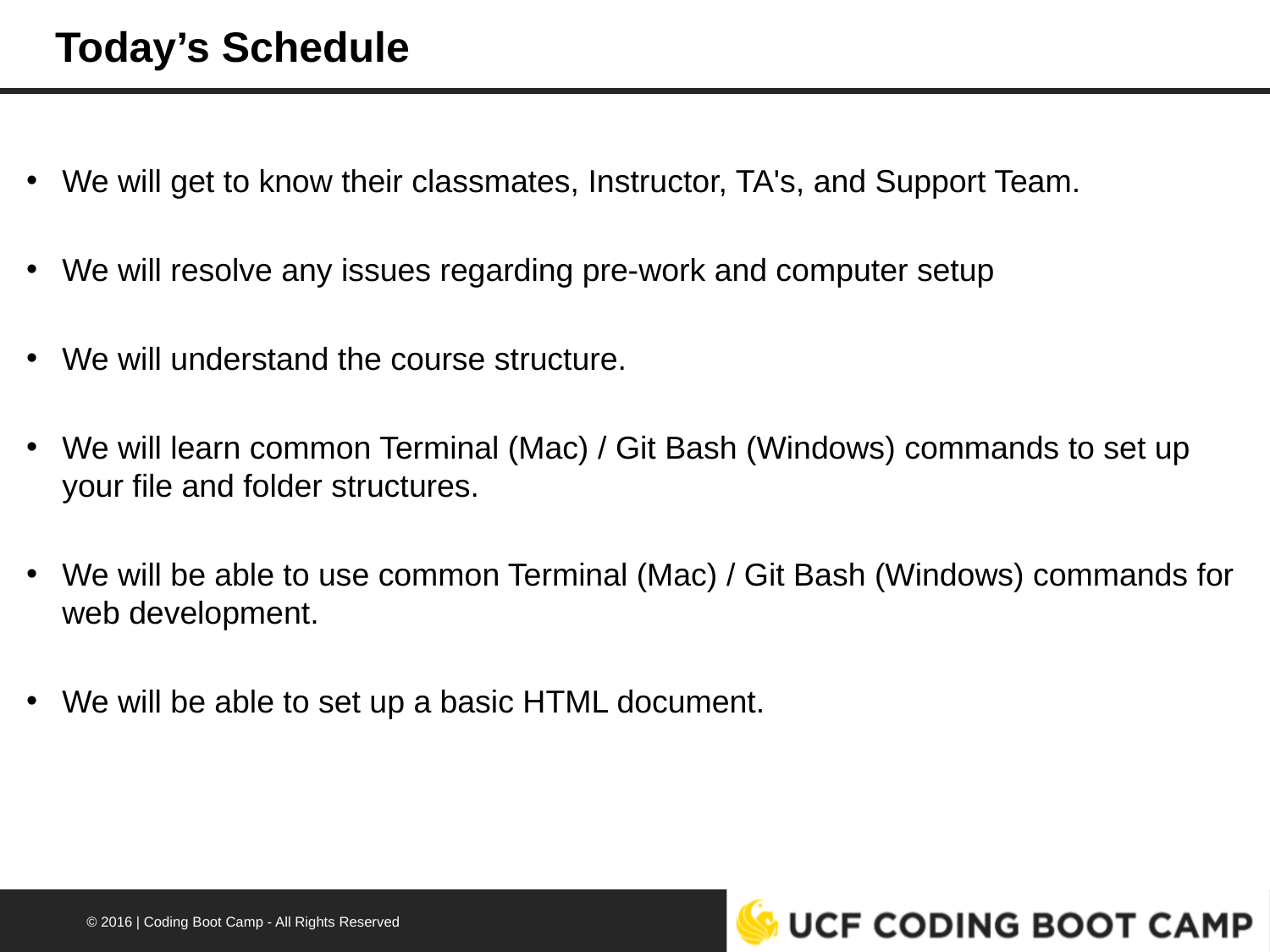

# Today’s Schedule
We will get to know their classmates, Instructor, TA's, and Support Team.

We will resolve any issues regarding pre-work and computer setup

We will understand the course structure.

We will learn common Terminal (Mac) / Git Bash (Windows) commands to set up your file and folder structures.

We will be able to use common Terminal (Mac) / Git Bash (Windows) commands for web development.

We will be able to set up a basic HTML document.